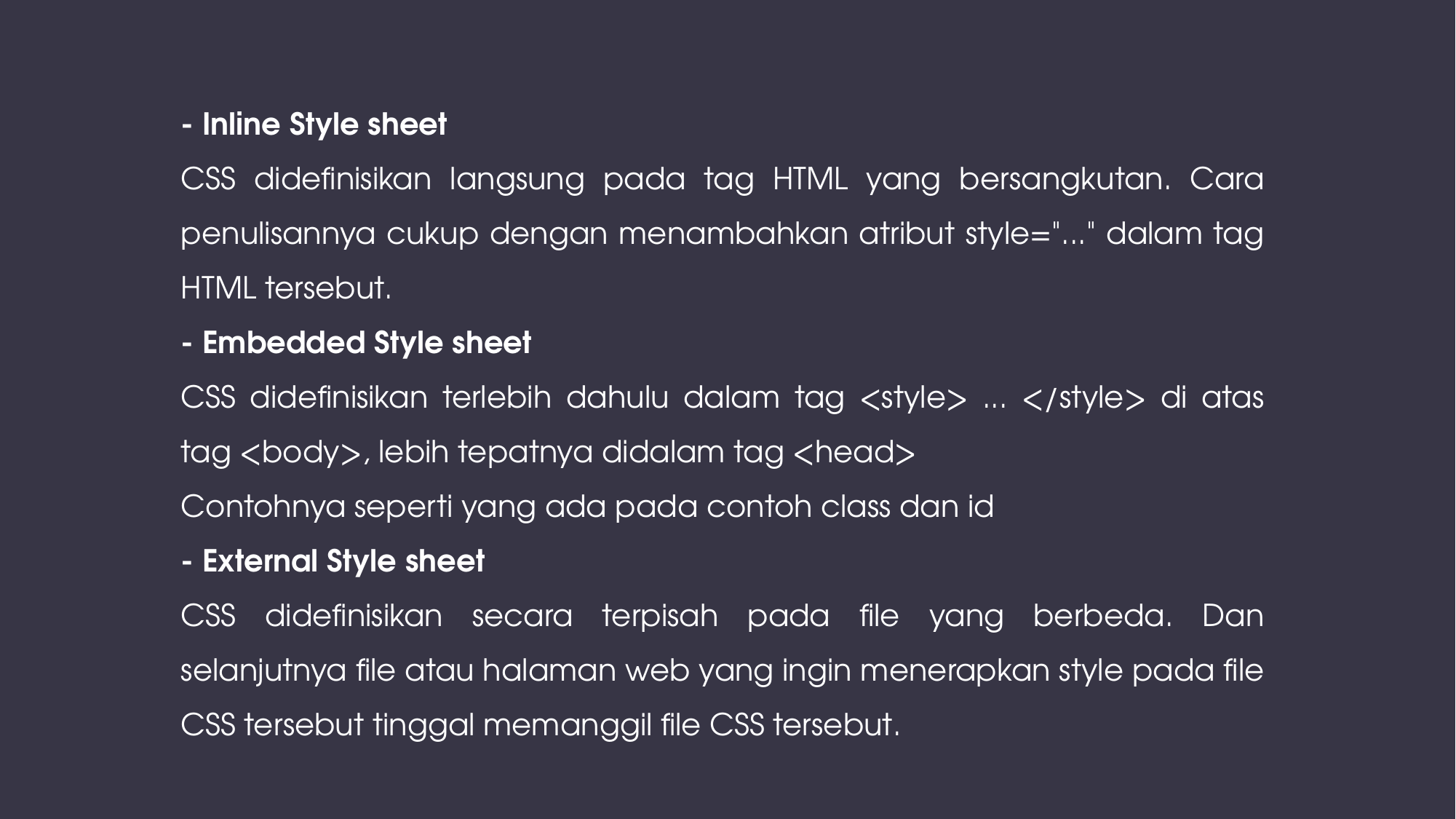

- Inline Style sheet
CSS didefinisikan langsung pada tag HTML yang bersangkutan. Cara penulisannya cukup dengan menambahkan atribut style="..." dalam tag HTML tersebut.
- Embedded Style sheet
CSS didefinisikan terlebih dahulu dalam tag <style> ... </style> di atas tag <body>, lebih tepatnya didalam tag <head>
Contohnya seperti yang ada pada contoh class dan id
- External Style sheet
CSS didefinisikan secara terpisah pada file yang berbeda. Dan selanjutnya file atau halaman web yang ingin menerapkan style pada file CSS tersebut tinggal memanggil file CSS tersebut.